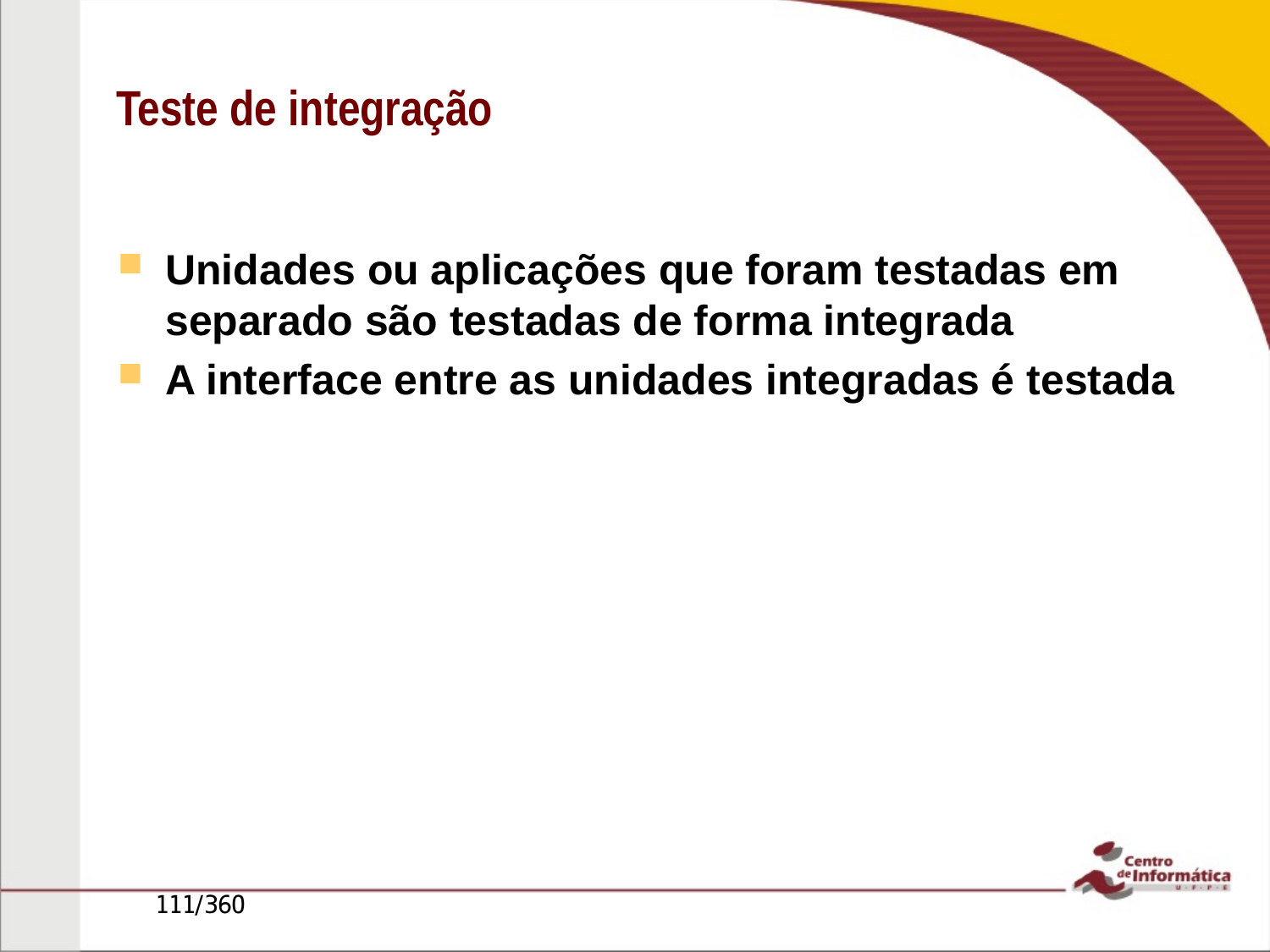

Teste de integração
Unidades ou aplicações que foram testadas em separado são testadas de forma integrada
A interface entre as unidades integradas é testada
111/360